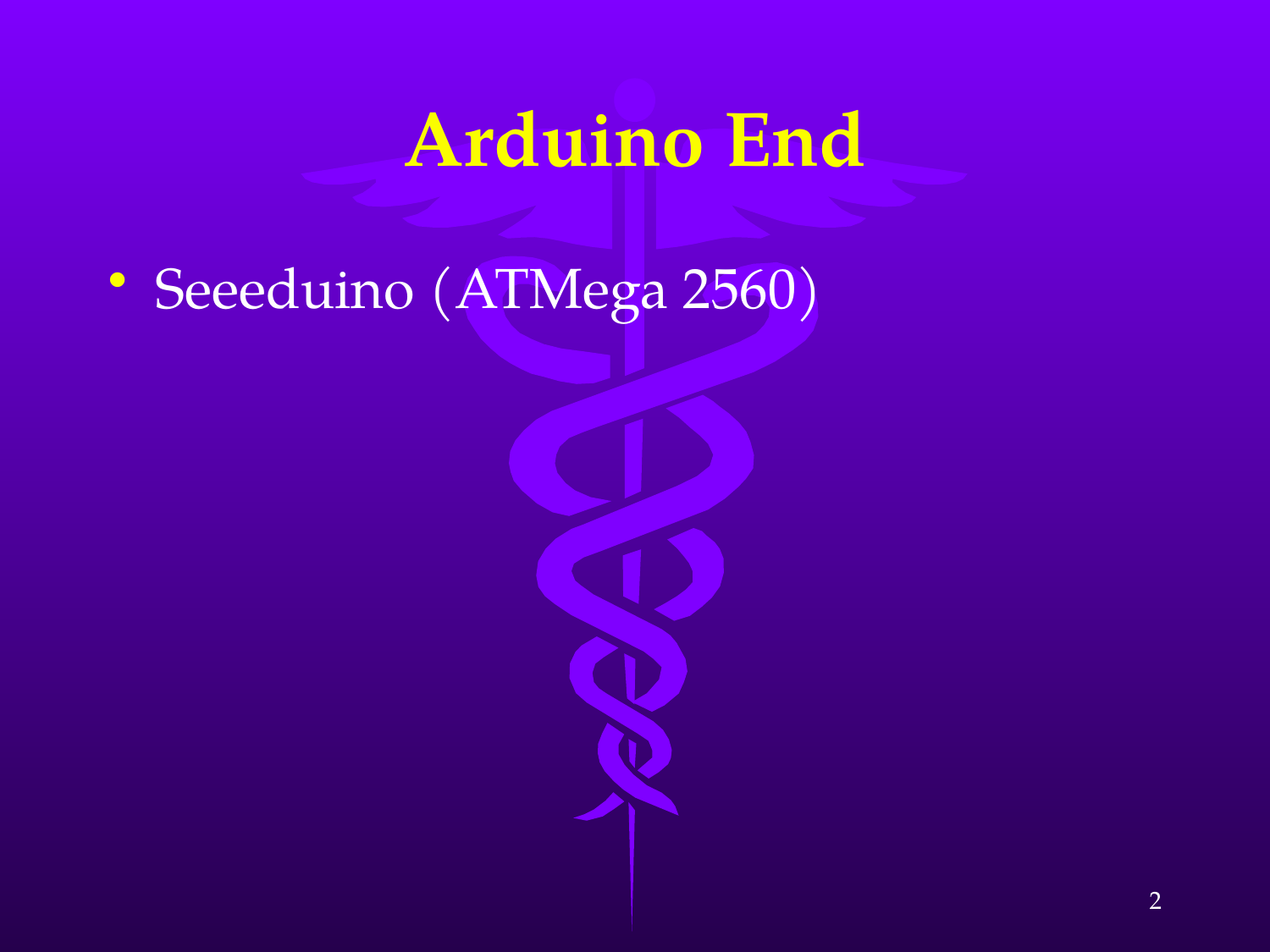

# Arduino End
Seeeduino (ATMega 2560)

2